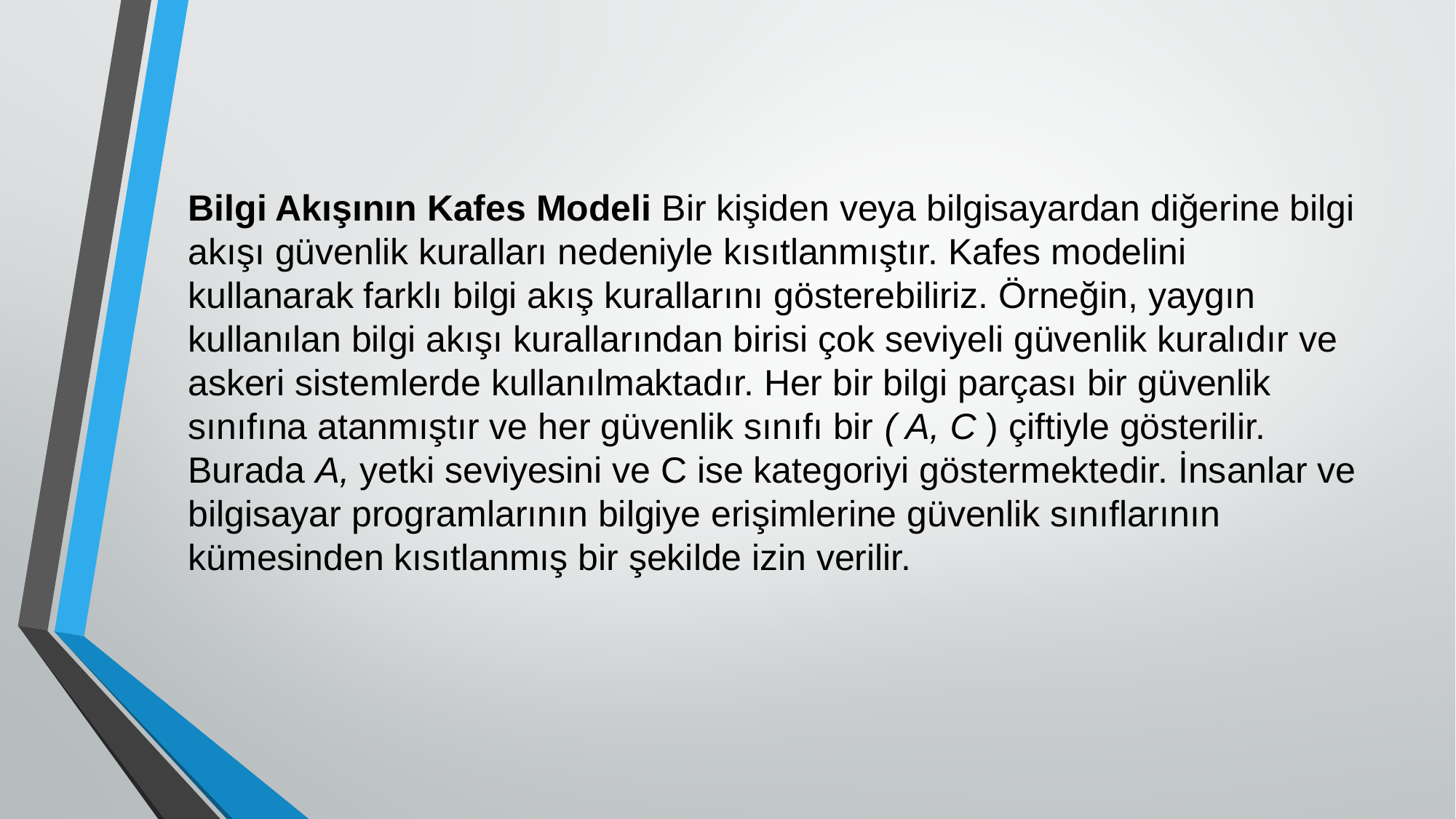

Bilgi Akışının Kafes Modeli Bir kişiden veya bilgisayardan diğerine bilgi akışı güvenlik ku­ralları nedeniyle kısıtlanmıştır. Kafes modelini kullanarak farklı bilgi akış kurallarını gösterebi­liriz. Örneğin, yaygın kullanılan bilgi akışı kurallarından birisi çok seviyeli güvenlik kuralıdır ve askeri sistemlerde kullanılmaktadır. Her bir bilgi parçası bir güvenlik sınıfına atanmıştır ve her güvenlik sınıfı bir ( A, C ) çiftiyle gösterilir. Burada A, yetki seviyesini ve C ise kategoriyi göstermektedir. İnsanlar ve bilgisayar programlarının bilgiye erişimlerine güvenlik sınıflarının kümesinden kısıtlanmış bir şekilde izin verilir.